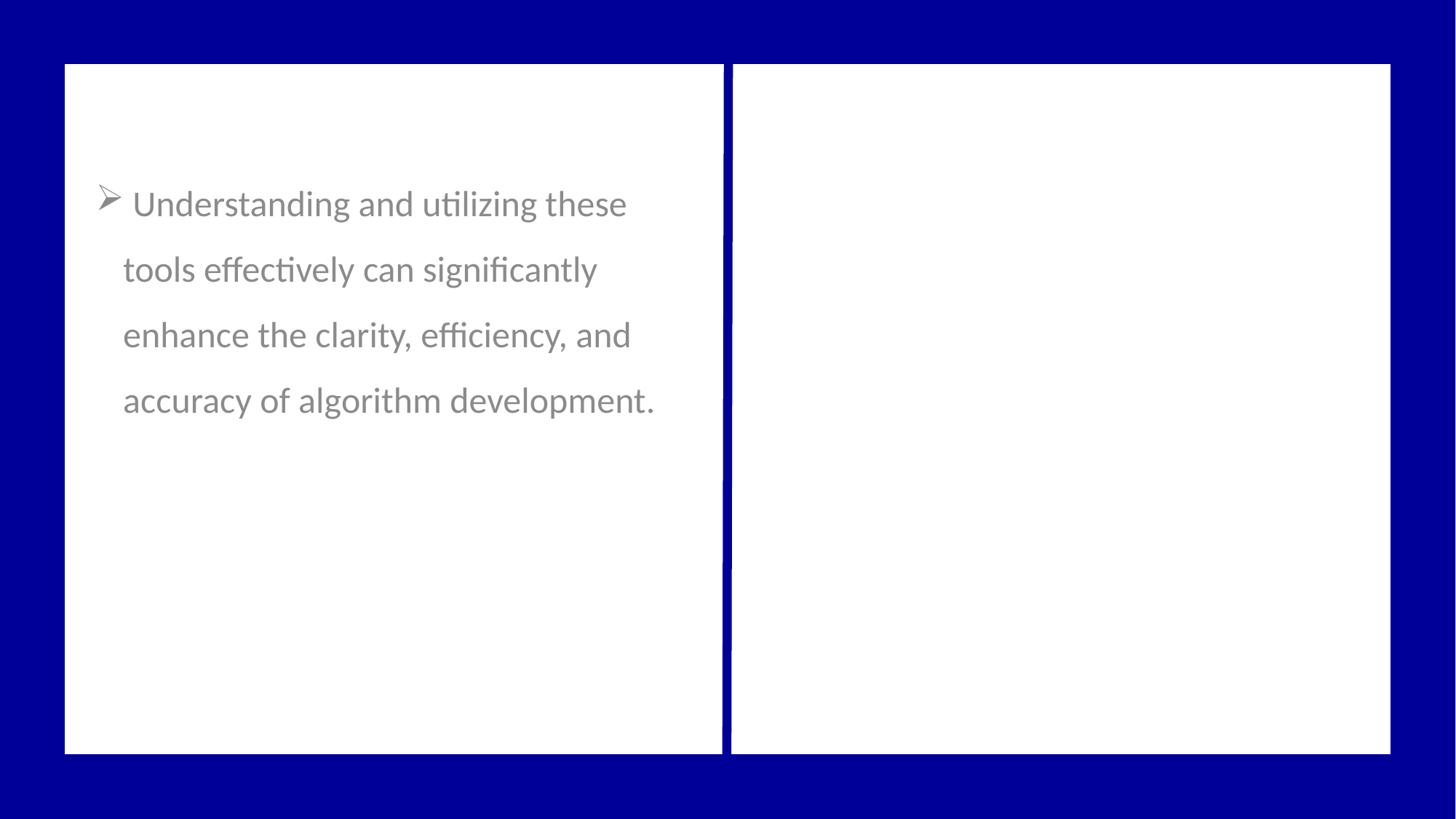

Understanding and utilizing these tools effectively can significantly enhance the clarity, efficiency, and accuracy of algorithm development.